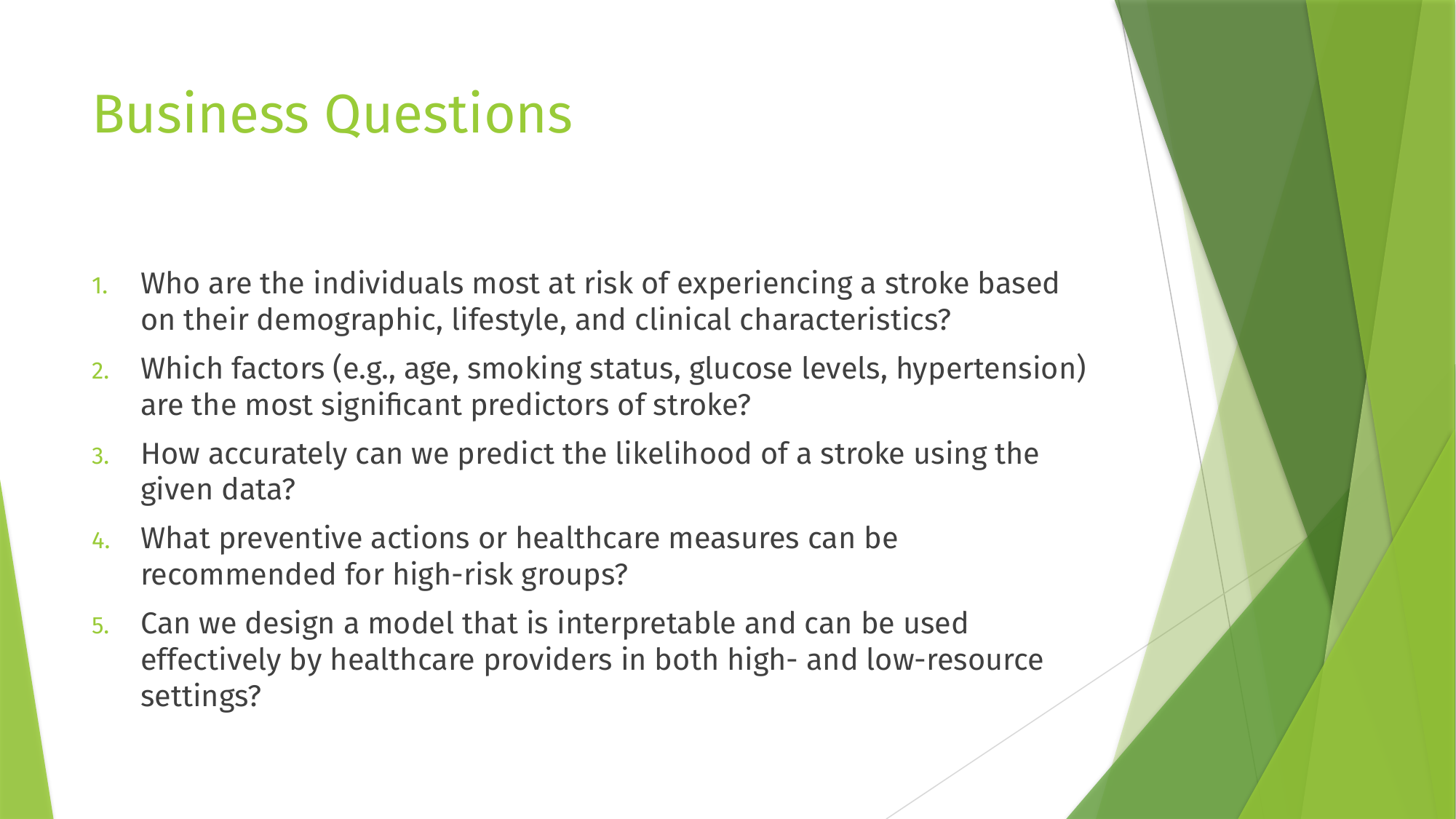

# Business Questions
Who are the individuals most at risk of experiencing a stroke based on their demographic, lifestyle, and clinical characteristics?
Which factors (e.g., age, smoking status, glucose levels, hypertension) are the most significant predictors of stroke?
How accurately can we predict the likelihood of a stroke using the given data?
What preventive actions or healthcare measures can be recommended for high-risk groups?
Can we design a model that is interpretable and can be used effectively by healthcare providers in both high- and low-resource settings?